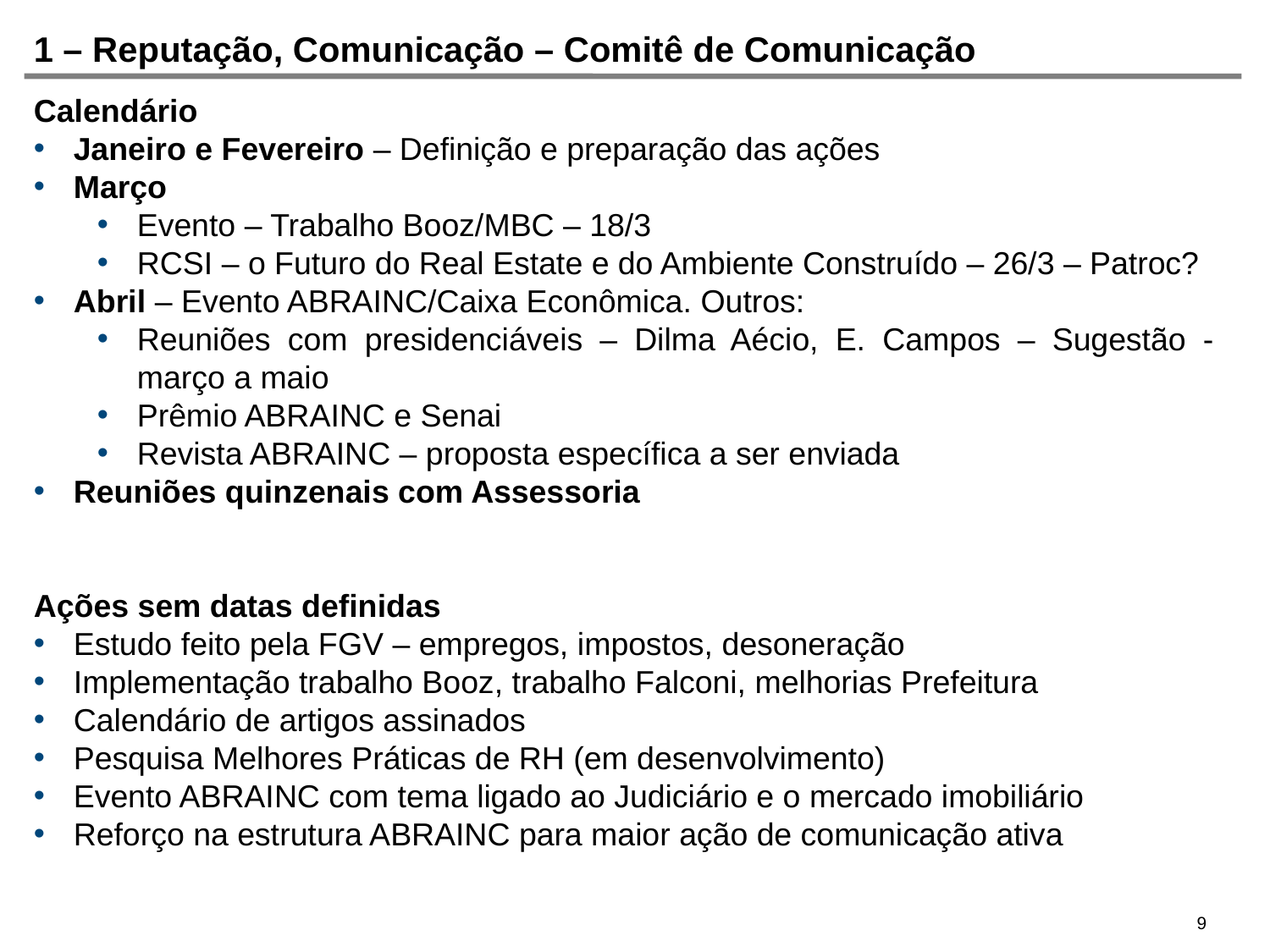

# 1 – Reputação, Comunicação – Comitê de Comunicação

Calendário
Janeiro e Fevereiro – Definição e preparação das ações
Março
Evento – Trabalho Booz/MBC – 18/3
RCSI – o Futuro do Real Estate e do Ambiente Construído – 26/3 – Patroc?
Abril – Evento ABRAINC/Caixa Econômica. Outros:
Reuniões com presidenciáveis – Dilma Aécio, E. Campos – Sugestão - março a maio
Prêmio ABRAINC e Senai
Revista ABRAINC – proposta específica a ser enviada
Reuniões quinzenais com Assessoria

Ações sem datas definidas
Estudo feito pela FGV – empregos, impostos, desoneração
Implementação trabalho Booz, trabalho Falconi, melhorias Prefeitura
Calendário de artigos assinados
Pesquisa Melhores Práticas de RH (em desenvolvimento)
Evento ABRAINC com tema ligado ao Judiciário e o mercado imobiliário
Reforço na estrutura ABRAINC para maior ação de comunicação ativa

9